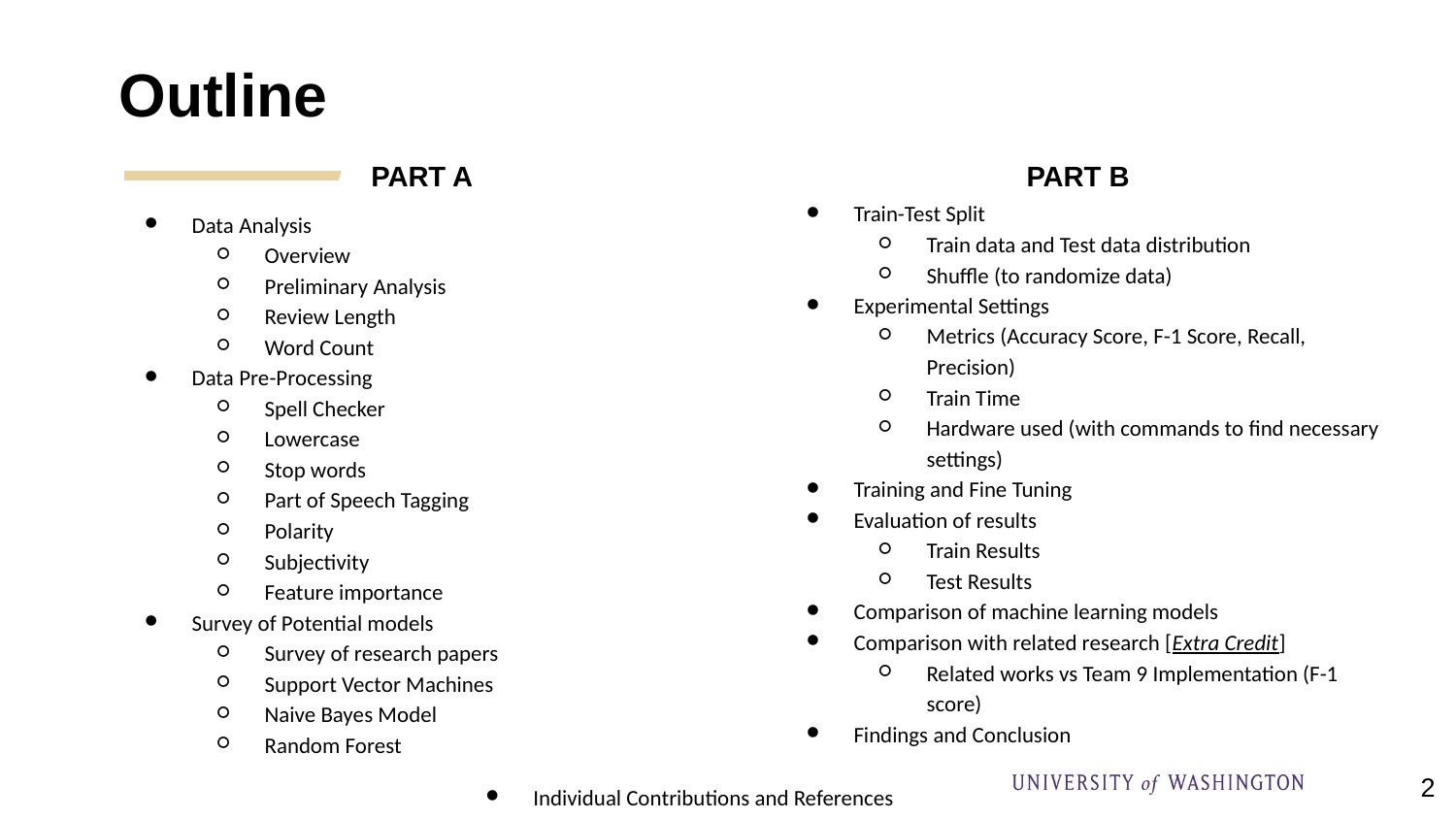

# Outline
PART A
PART B
Train-Test Split
Train data and Test data distribution
Shuffle (to randomize data)
Experimental Settings
Metrics (Accuracy Score, F-1 Score, Recall, Precision)
Train Time
Hardware used (with commands to find necessary settings)
Training and Fine Tuning
Evaluation of results
Train Results
Test Results
Comparison of machine learning models
Comparison with related research [Extra Credit]
Related works vs Team 9 Implementation (F-1 score)
Findings and Conclusion
Data Analysis
Overview
Preliminary Analysis
Review Length
Word Count
Data Pre-Processing
Spell Checker
Lowercase
Stop words
Part of Speech Tagging
Polarity
Subjectivity
Feature importance
Survey of Potential models
Survey of research papers
Support Vector Machines
Naive Bayes Model
Random Forest
2
Individual Contributions and References